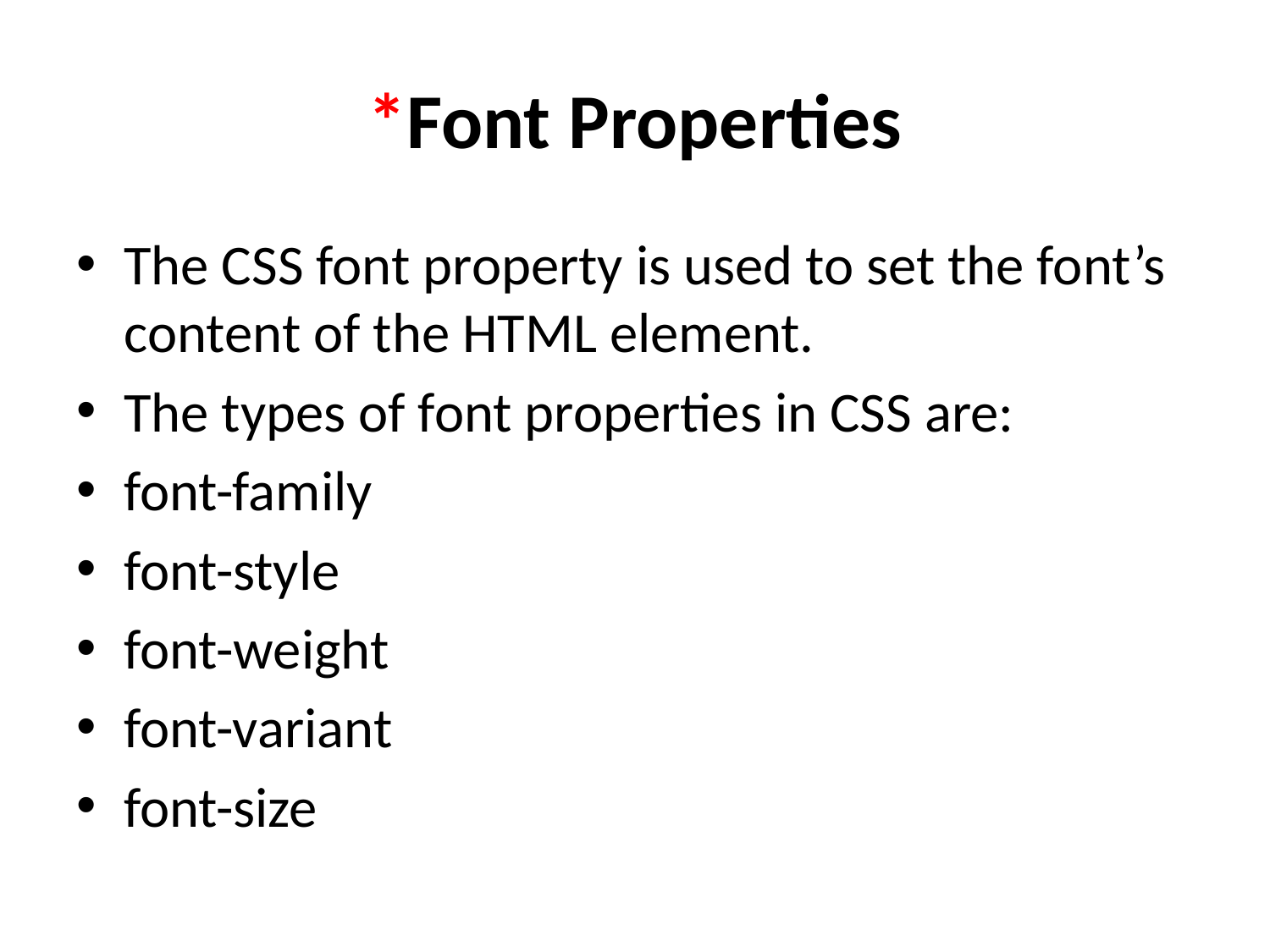

# *Font Properties
The CSS font property is used to set the font’s content of the HTML element.
The types of font properties in CSS are:
font-family
font-style
font-weight
font-variant
font-size